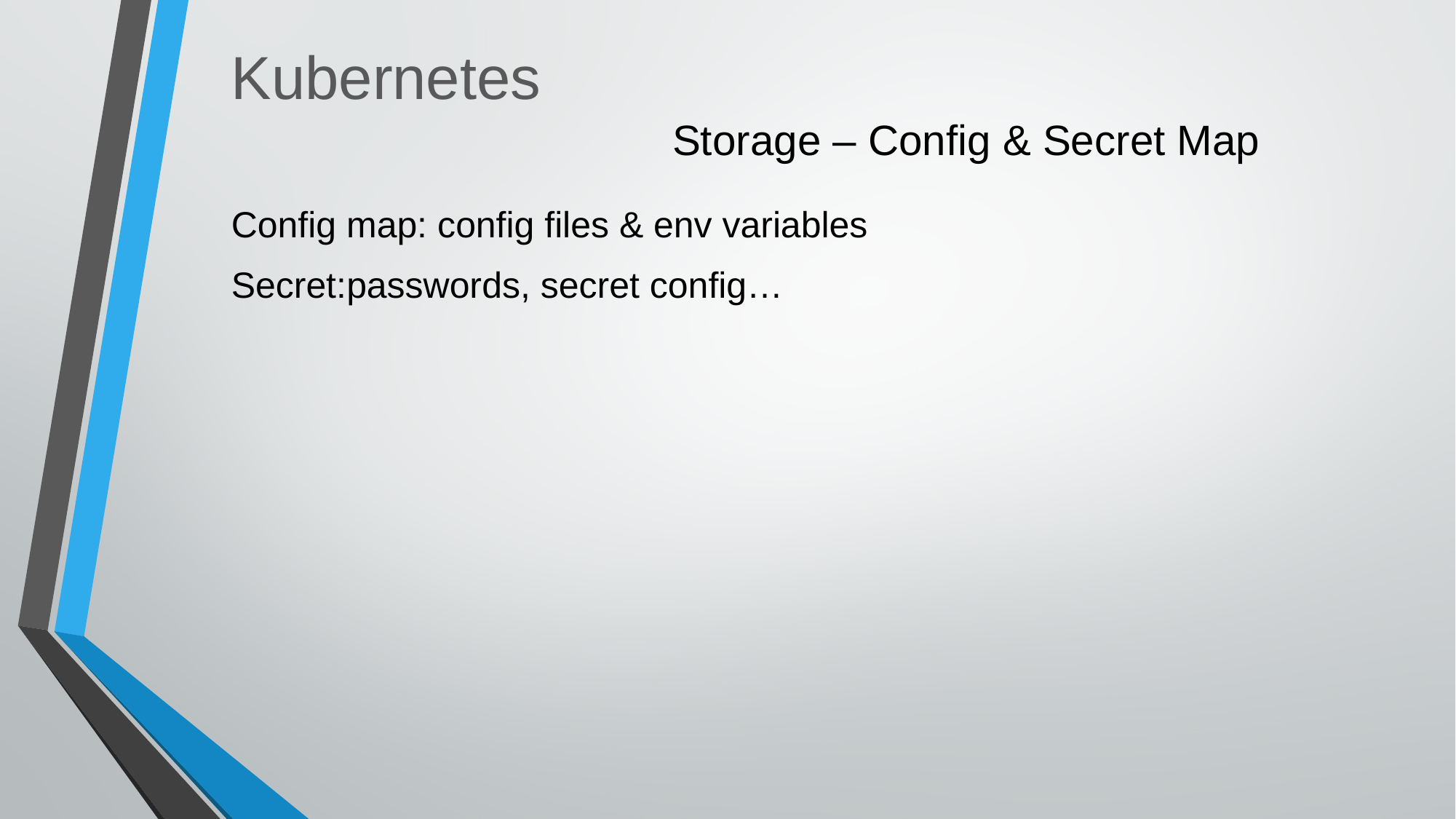

# Kubernetes
Storage – Config & Secret Map
Config map: config files & env variables
Secret:passwords, secret config…